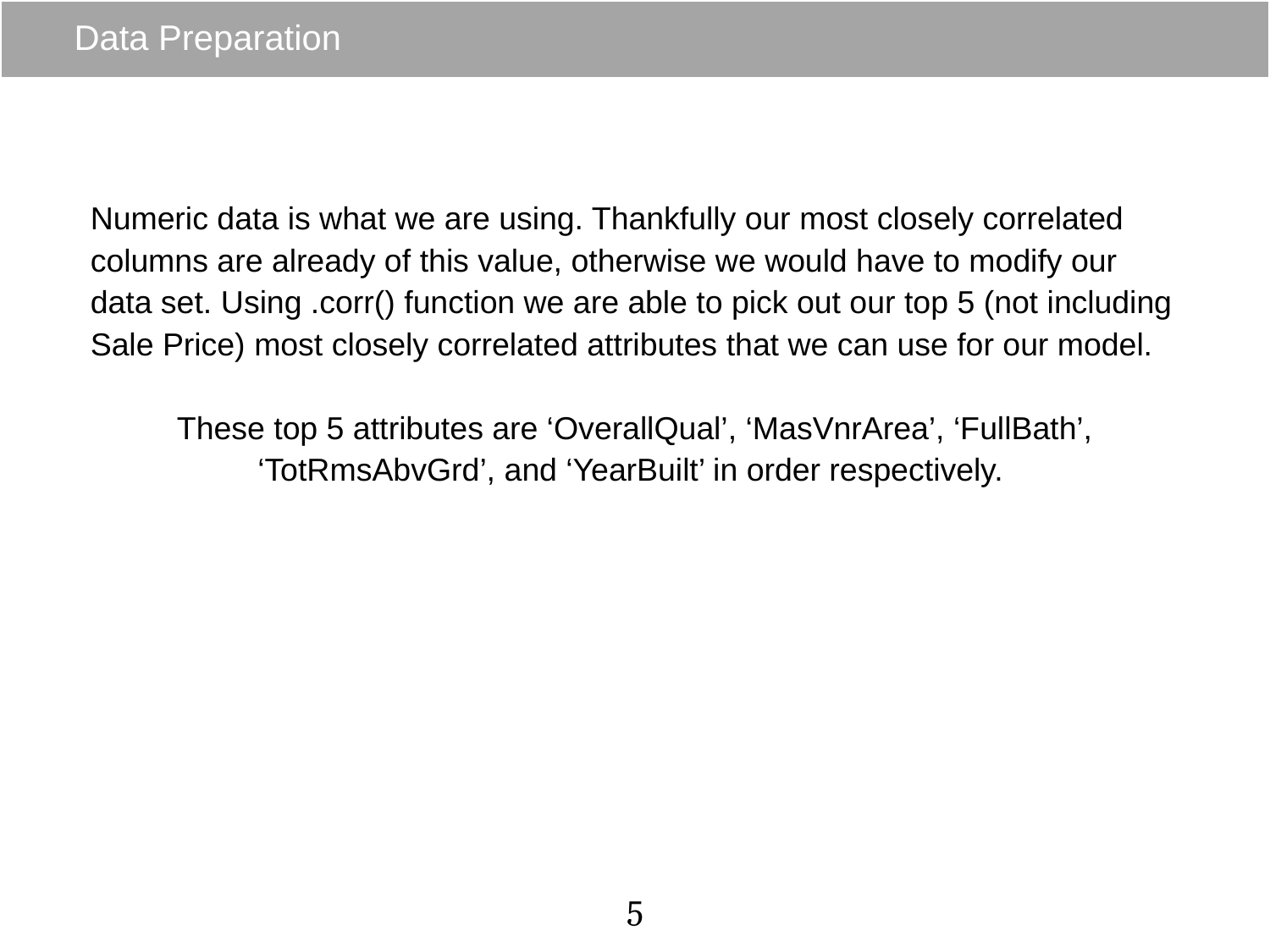

# Data Preparation
Numeric data is what we are using. Thankfully our most closely correlated columns are already of this value, otherwise we would have to modify our data set. Using .corr() function we are able to pick out our top 5 (not including Sale Price) most closely correlated attributes that we can use for our model.

These top 5 attributes are ‘OverallQual’, ‘MasVnrArea’, ‘FullBath’, ‘TotRmsAbvGrd’, and ‘YearBuilt’ in order respectively.

5